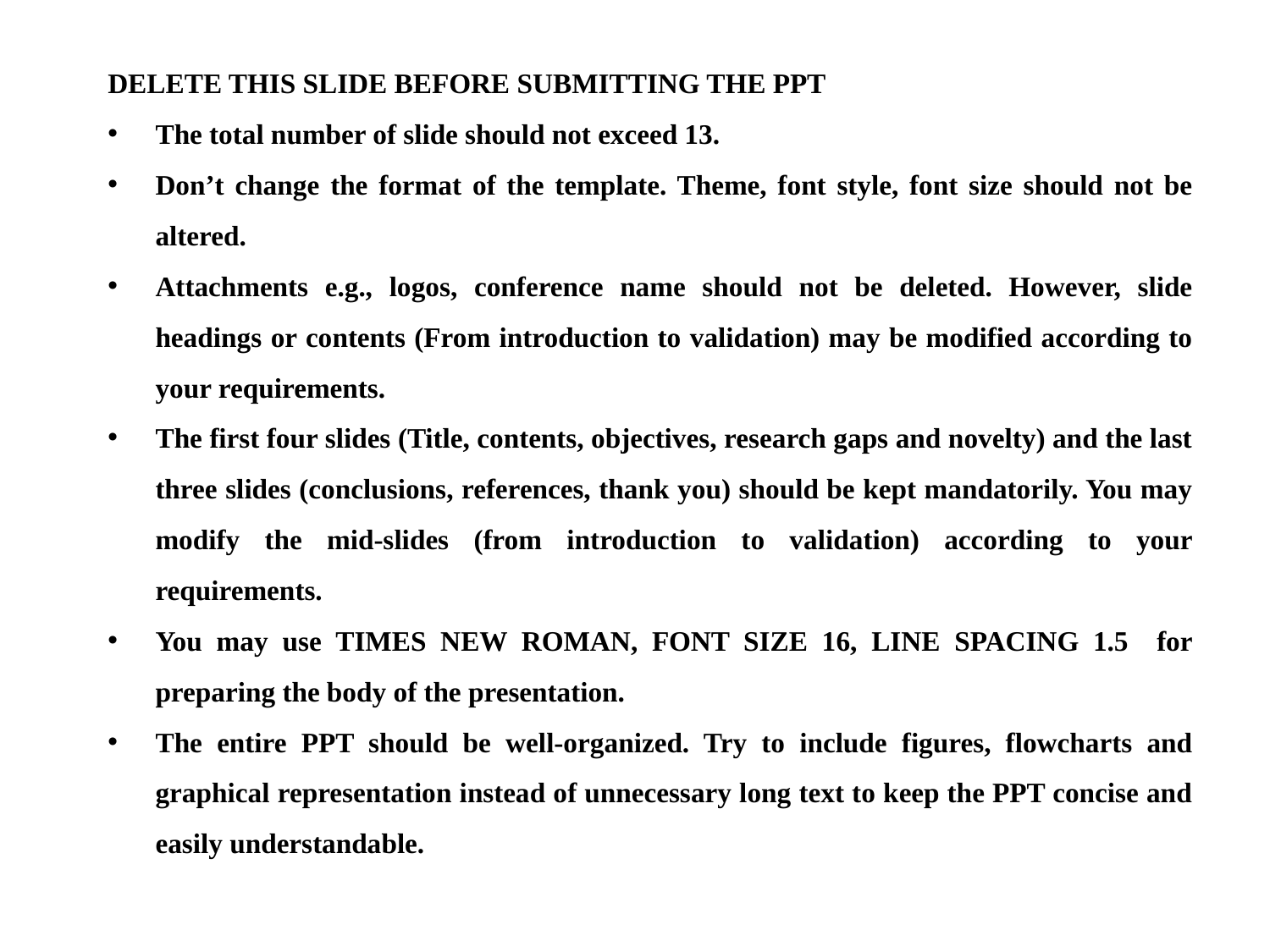

DELETE THIS SLIDE BEFORE SUBMITTING THE PPT
The total number of slide should not exceed 13.
Don’t change the format of the template. Theme, font style, font size should not be altered.
Attachments e.g., logos, conference name should not be deleted. However, slide headings or contents (From introduction to validation) may be modified according to your requirements.
The first four slides (Title, contents, objectives, research gaps and novelty) and the last three slides (conclusions, references, thank you) should be kept mandatorily. You may modify the mid-slides (from introduction to validation) according to your requirements.
You may use TIMES NEW ROMAN, FONT SIZE 16, LINE SPACING 1.5  for preparing the body of the presentation.
The entire PPT should be well-organized. Try to include figures, flowcharts and graphical representation instead of unnecessary long text to keep the PPT concise and easily understandable.